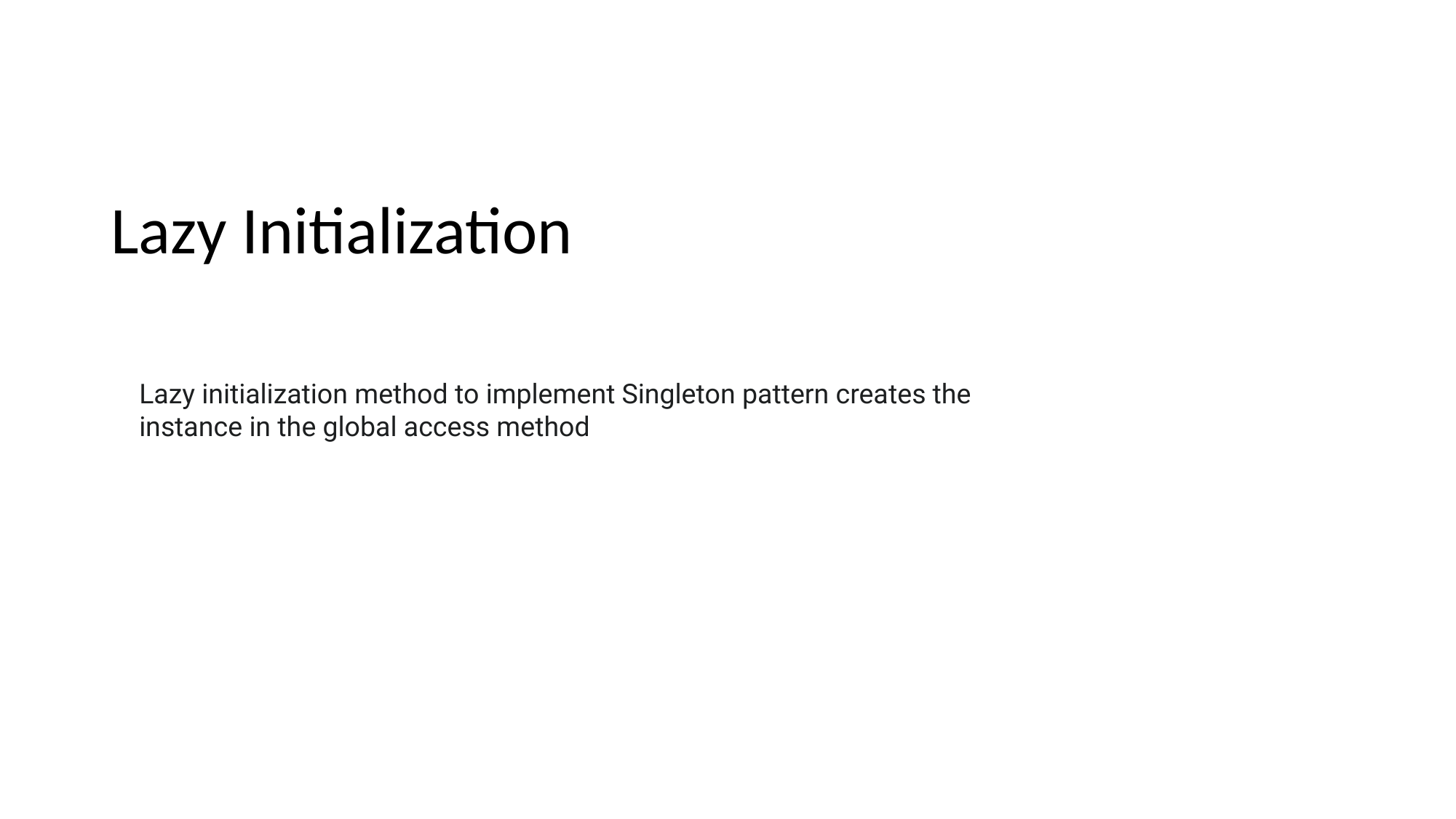

# Lazy Initialization
Lazy initialization method to implement Singleton pattern creates the instance in the global access method